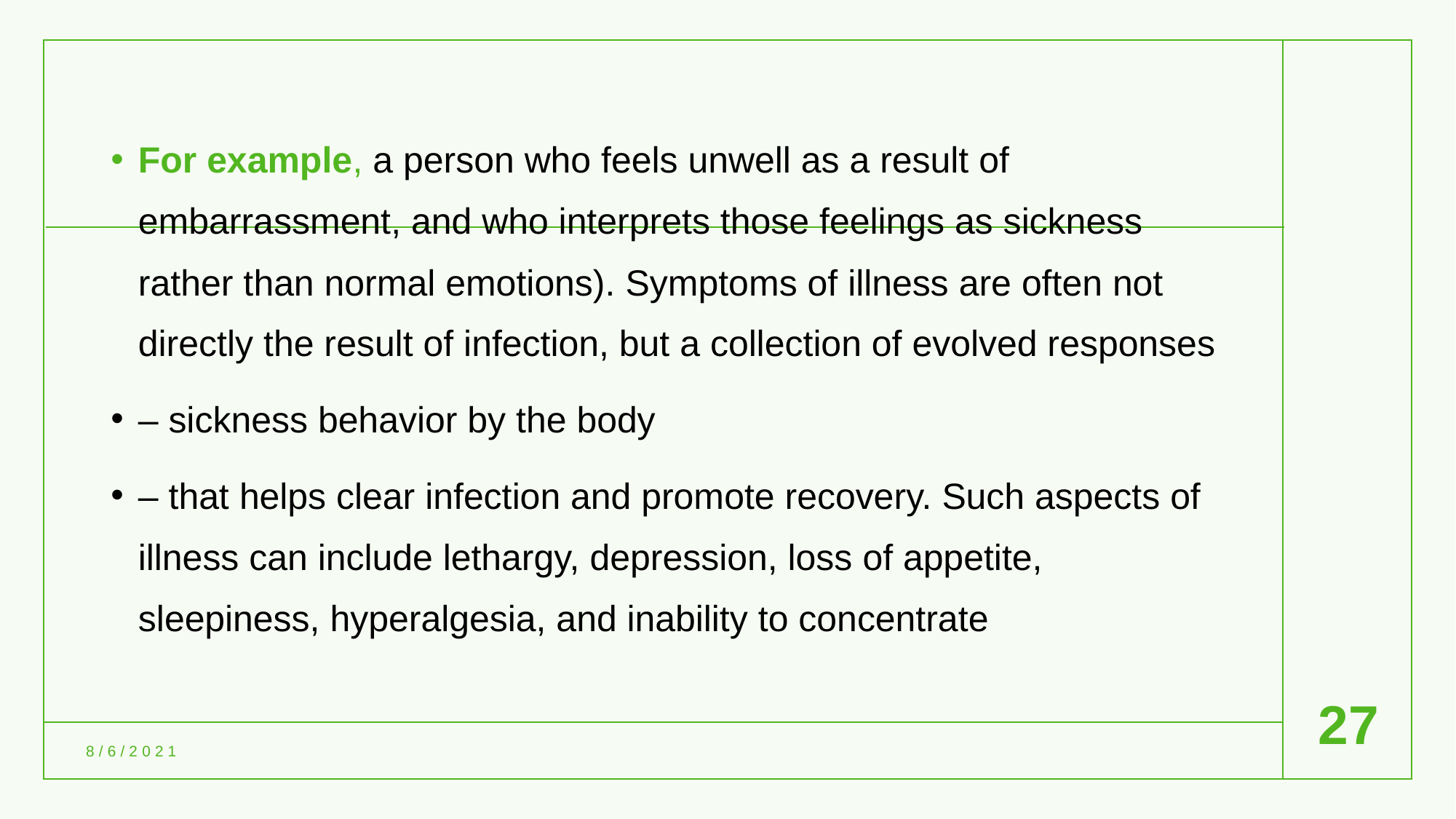

For example, a person who feels unwell as a result of embarrassment, and who interprets those feelings as sickness rather than normal emotions). Symptoms of illness are often not directly the result of infection, but a collection of evolved responses
– sickness behavior by the body
– that helps clear infection and promote recovery. Such aspects of illness can include lethargy, depression, loss of appetite, sleepiness, hyperalgesia, and inability to concentrate

27
8/6/2021